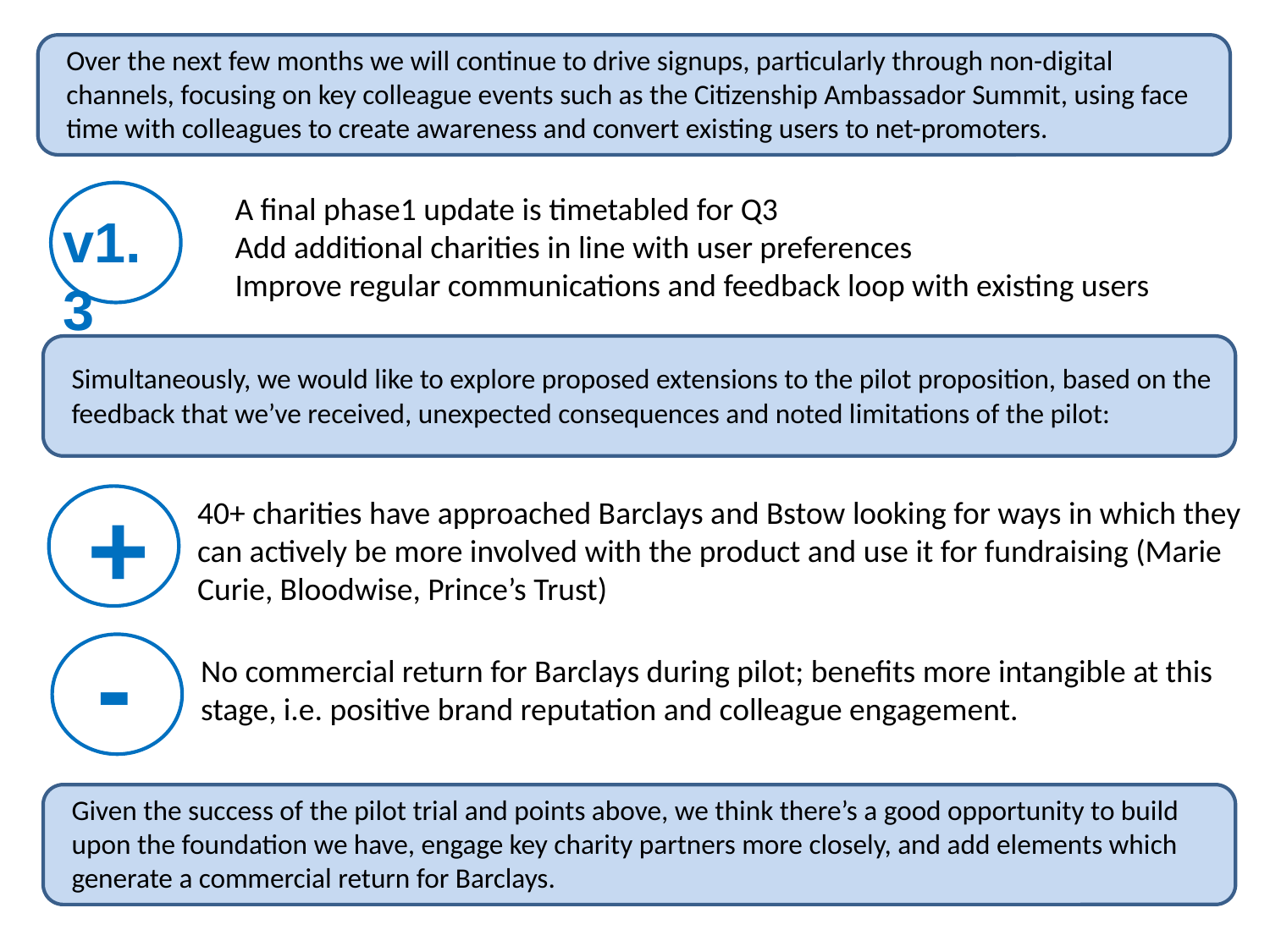

Over the next few months we will continue to drive signups, particularly through non-digital channels, focusing on key colleague events such as the Citizenship Ambassador Summit, using face time with colleagues to create awareness and convert existing users to net-promoters.

A final phase1 update is timetabled for Q3
Add additional charities in line with user preferences
Improve regular communications and feedback loop with existing users
v1.3

Simultaneously, we would like to explore proposed extensions to the pilot proposition, based on the feedback that we’ve received, unexpected consequences and noted limitations of the pilot:
+
40+ charities have approached Barclays and Bstow looking for ways in which they can actively be more involved with the product and use it for fundraising (Marie Curie, Bloodwise, Prince’s Trust)

-

No commercial return for Barclays during pilot; benefits more intangible at this stage, i.e. positive brand reputation and colleague engagement.

Given the success of the pilot trial and points above, we think there’s a good opportunity to build upon the foundation we have, engage key charity partners more closely, and add elements which generate a commercial return for Barclays.